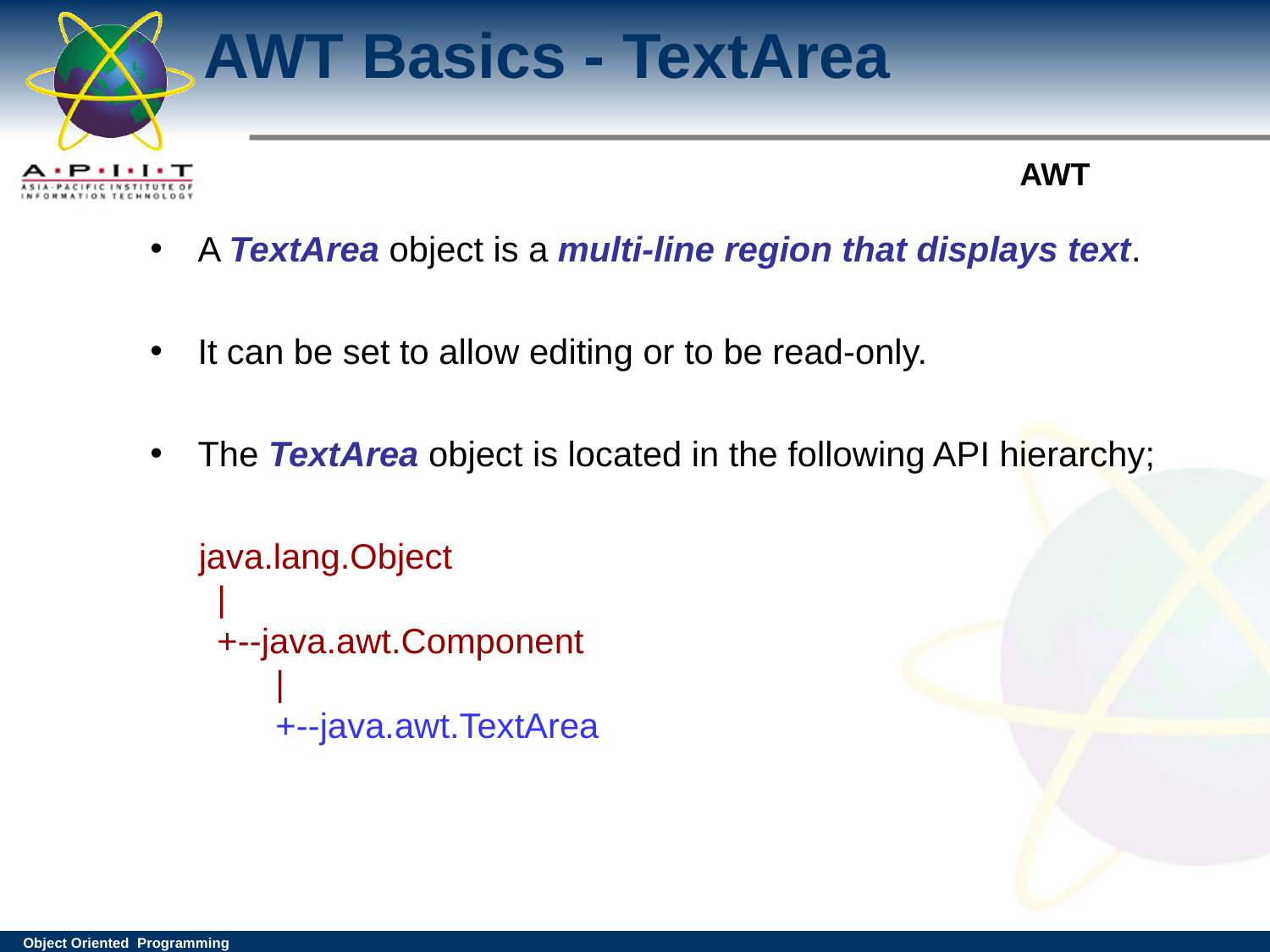

# AWT Basics - TextArea

A TextArea object is a multi-line region that displays text.

It can be set to allow editing or to be read-only.

The TextArea object is located in the following API hierarchy;

     java.lang.Object
  |
  +--java.awt.Component
        |
        +--java.awt.TextArea